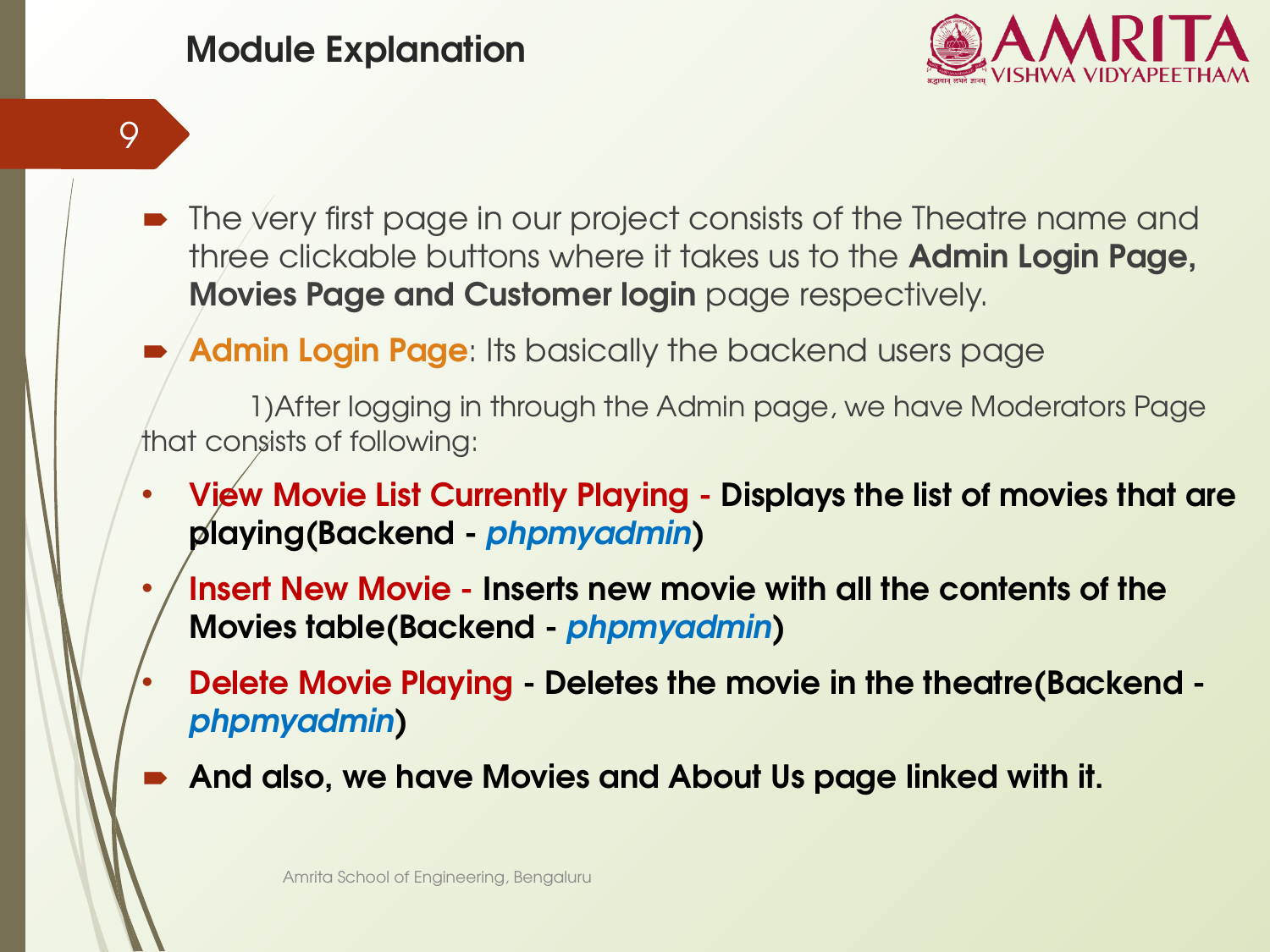

# Module Explanation
9
The very first page in our project consists of the Theatre name and three clickable buttons where it takes us to the Admin Login Page, Movies Page and Customer login page respectively.
Admin Login Page: Its basically the backend users page
            1)After logging in through the Admin page, we have Moderators Page that consists of following:
View Movie List Currently Playing - Displays the list of movies that are playing(Backend - phpmyadmin)
Insert New Movie - Inserts new movie with all the contents of the Movies table(Backend - phpmyadmin)
Delete Movie Playing - Deletes the movie in the theatre(Backend - phpmyadmin)
And also, we have Movies and About Us page linked with it.
Amrita School of Engineering, Bengaluru